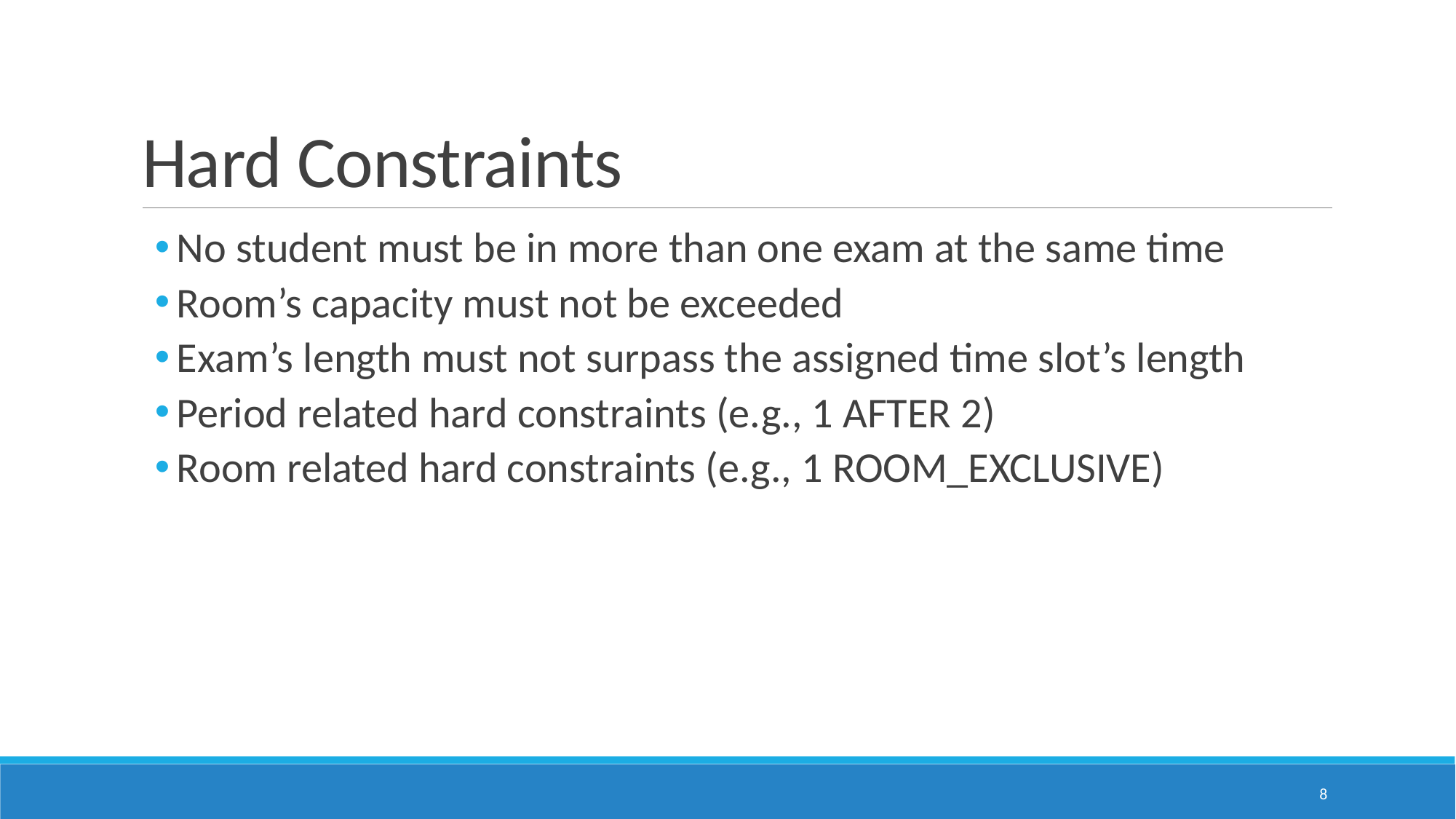

# Hard Constraints
No student must be in more than one exam at the same time
Room’s capacity must not be exceeded
Exam’s length must not surpass the assigned time slot’s length
Period related hard constraints (e.g., 1 AFTER 2)
Room related hard constraints (e.g., 1 ROOM_EXCLUSIVE)

8